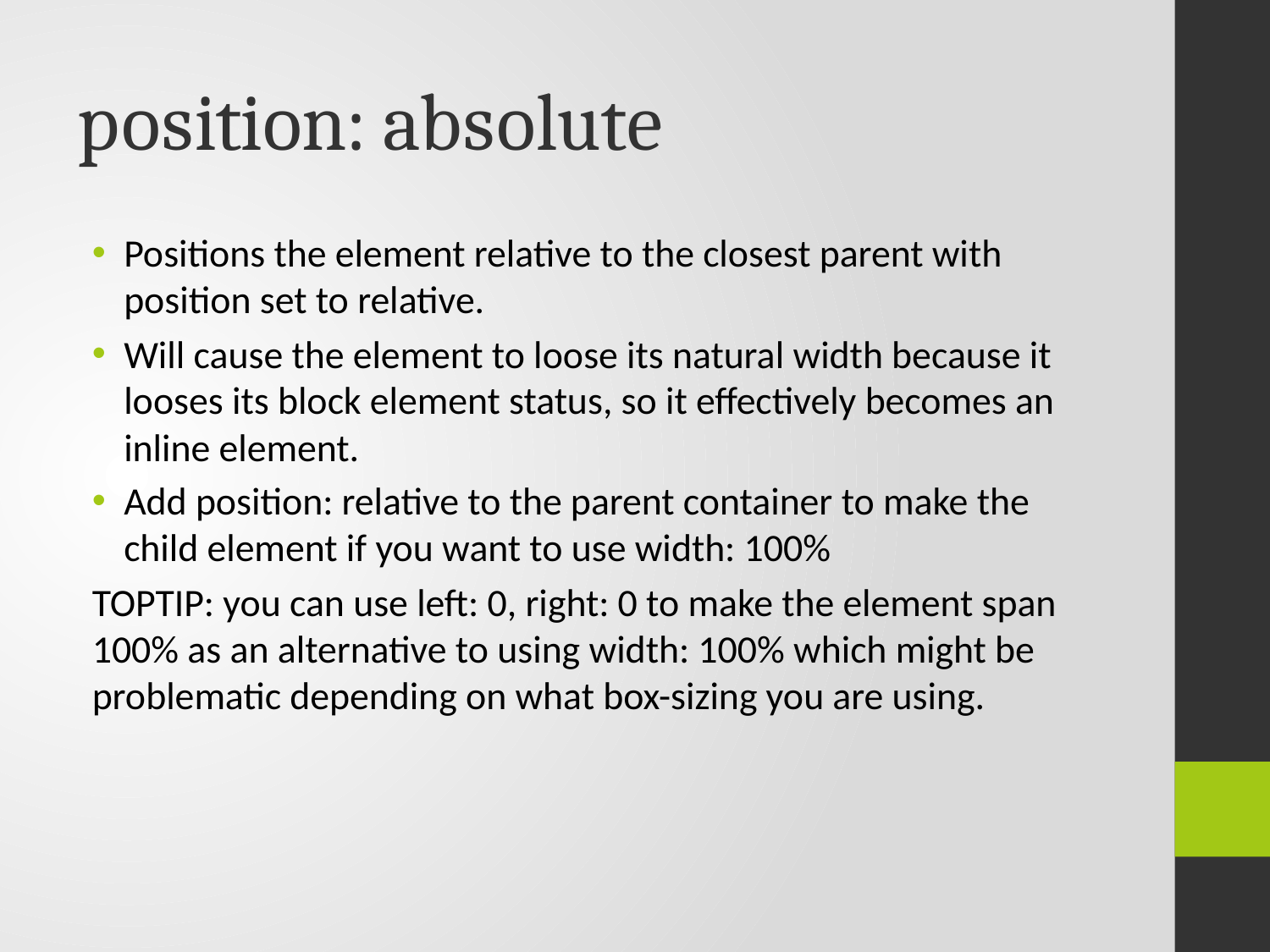

# position: absolute
Positions the element relative to the closest parent with position set to relative.
Will cause the element to loose its natural width because it looses its block element status, so it effectively becomes an inline element.
Add position: relative to the parent container to make the child element if you want to use width: 100%
TOPTIP: you can use left: 0, right: 0 to make the element span 100% as an alternative to using width: 100% which might be problematic depending on what box-sizing you are using.